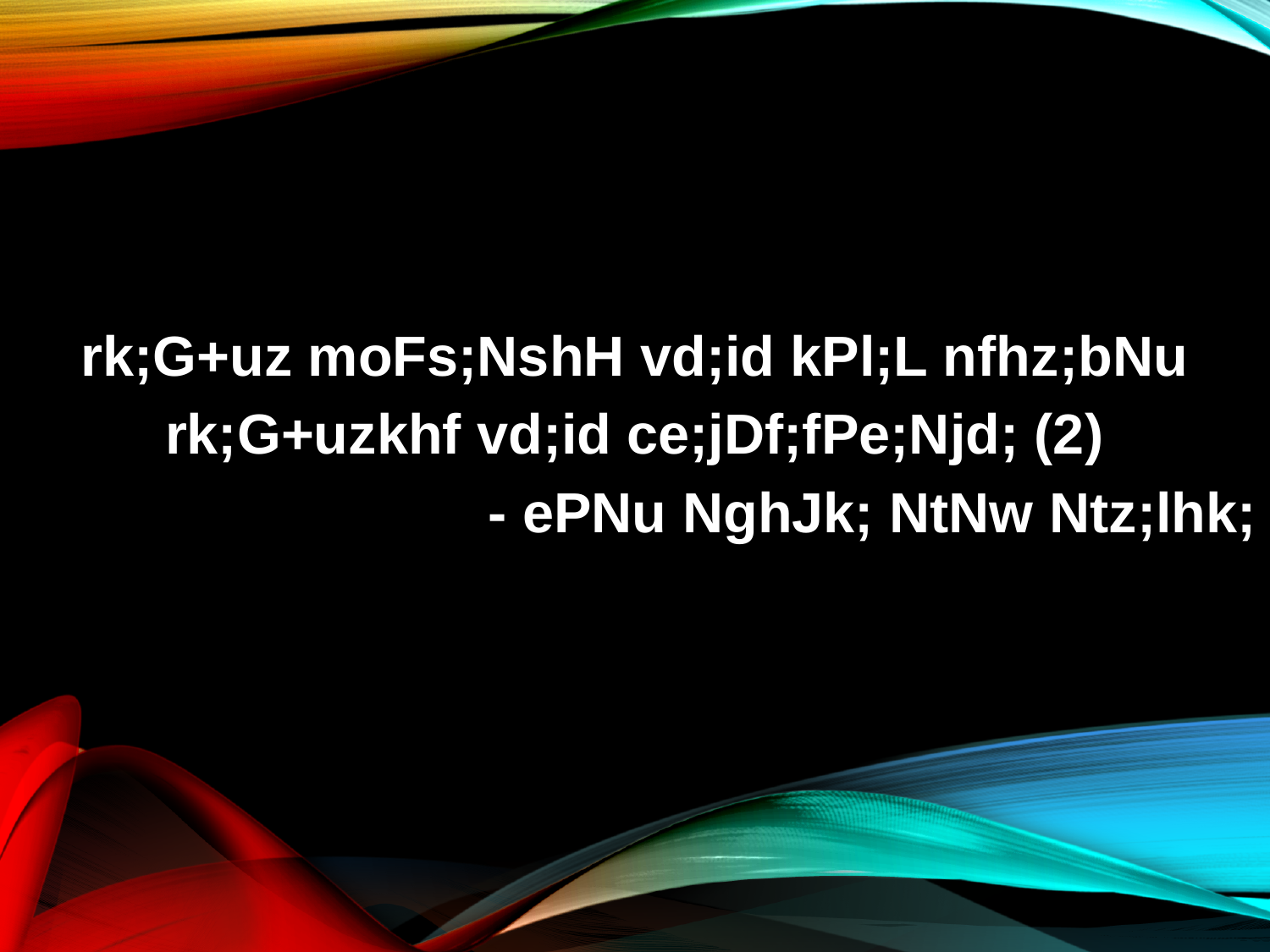

rk;G+uz moFs;NshH vd;id kPl;L nfhz;bNu
rk;G+uzkhf vd;id ce;jDf;fPe;Njd; (2)
- ePNu NghJk; NtNw Ntz;lhk;